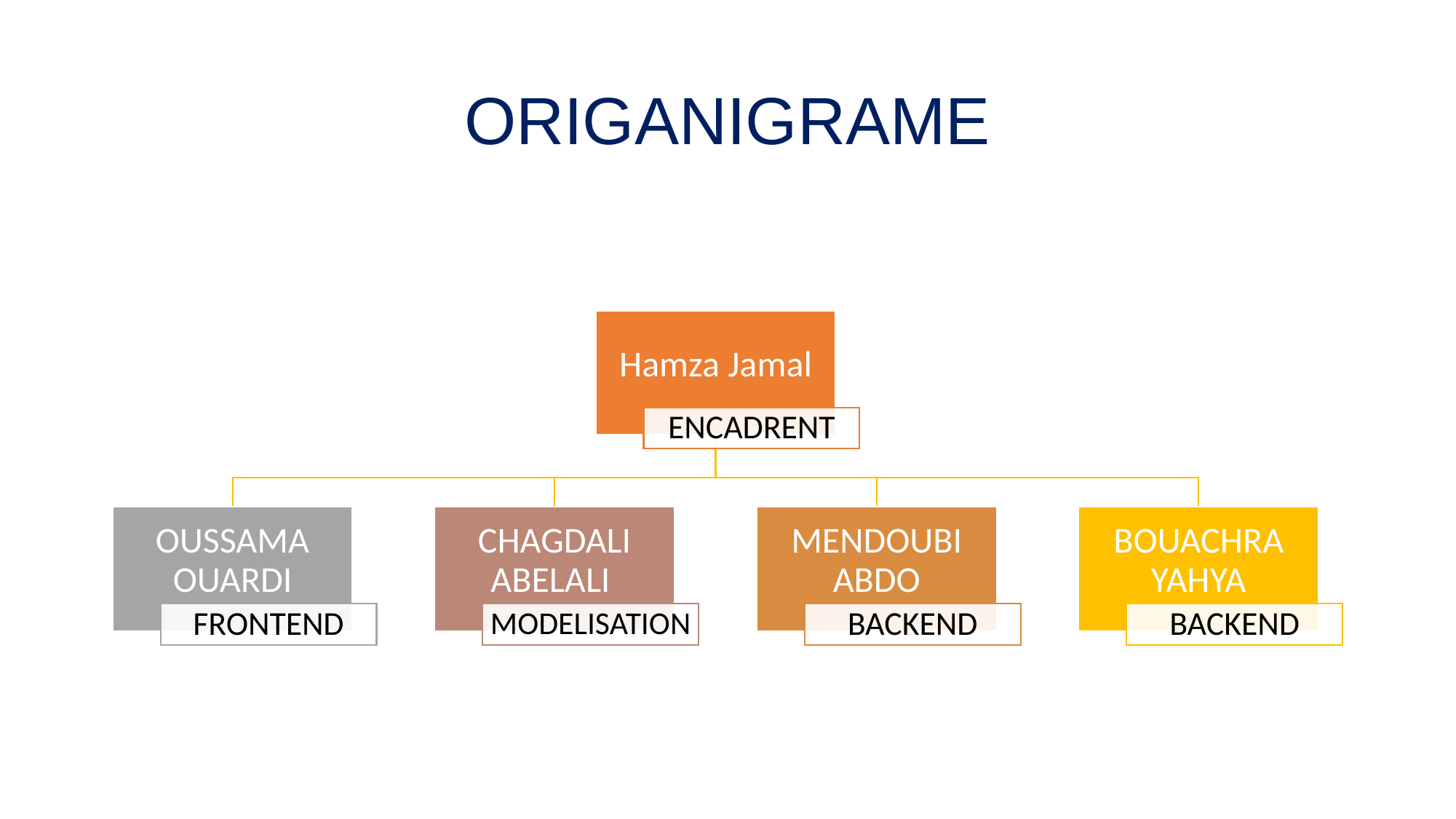

# ORIGANIGRAME
Hamza Jamal
ENCADRENT
OUSSAMA OUARDI
FRONTEND
CHAGDALI ABELALI
MODELISATION
MENDOUBI ABDO
BACKEND
BOUACHRA YAHYA
BACKEND